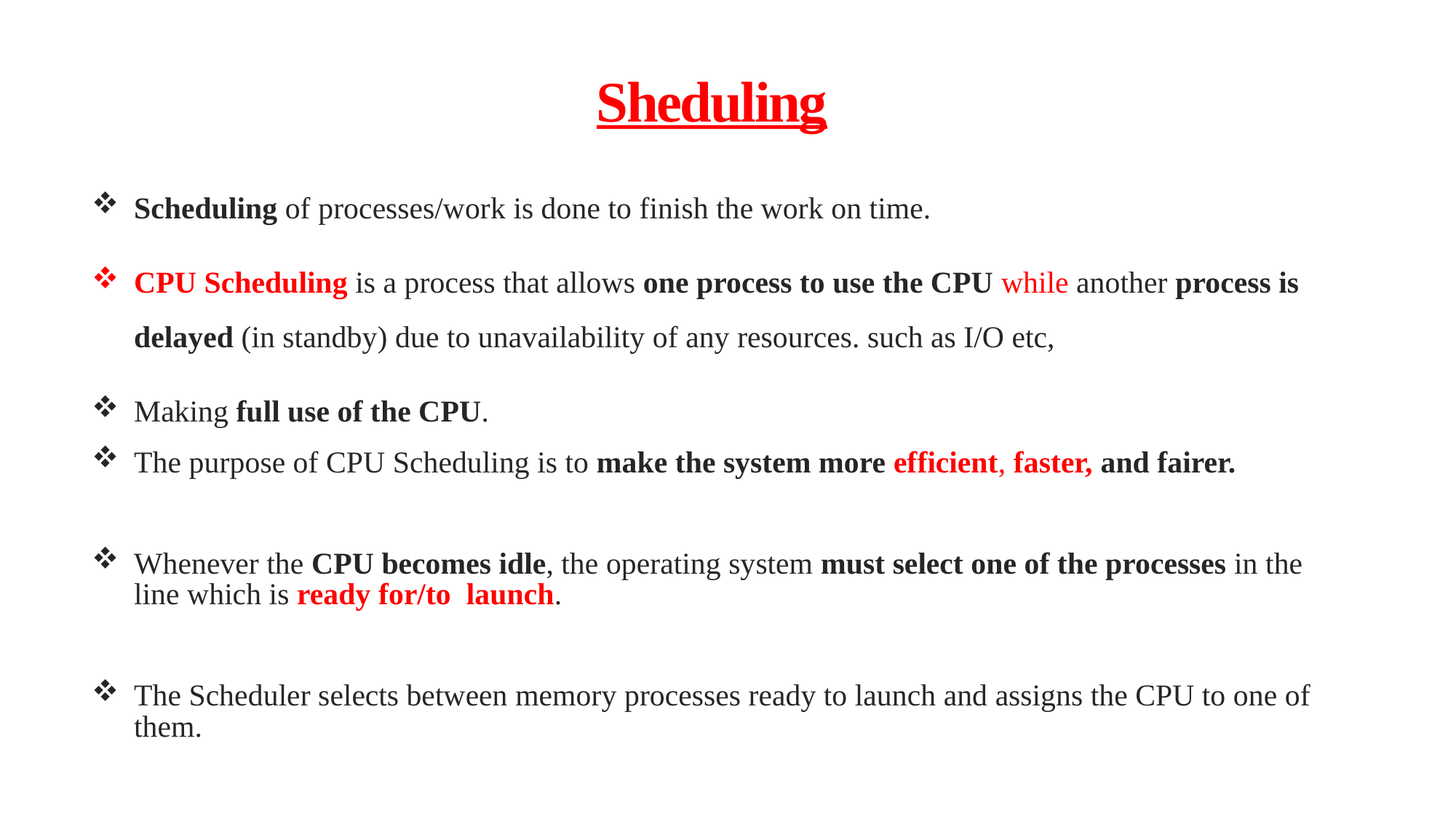

# Sheduling
Scheduling of processes/work is done to finish the work on time.
CPU Scheduling is a process that allows one process to use the CPU while another process is delayed (in standby) due to unavailability of any resources. such as I/O etc,
Making full use of the CPU.
The purpose of CPU Scheduling is to make the system more efficient, faster, and fairer.

Whenever the CPU becomes idle, the operating system must select one of the processes in the line which is ready for/to  launch.

The Scheduler selects between memory processes ready to launch and assigns the CPU to one of them.